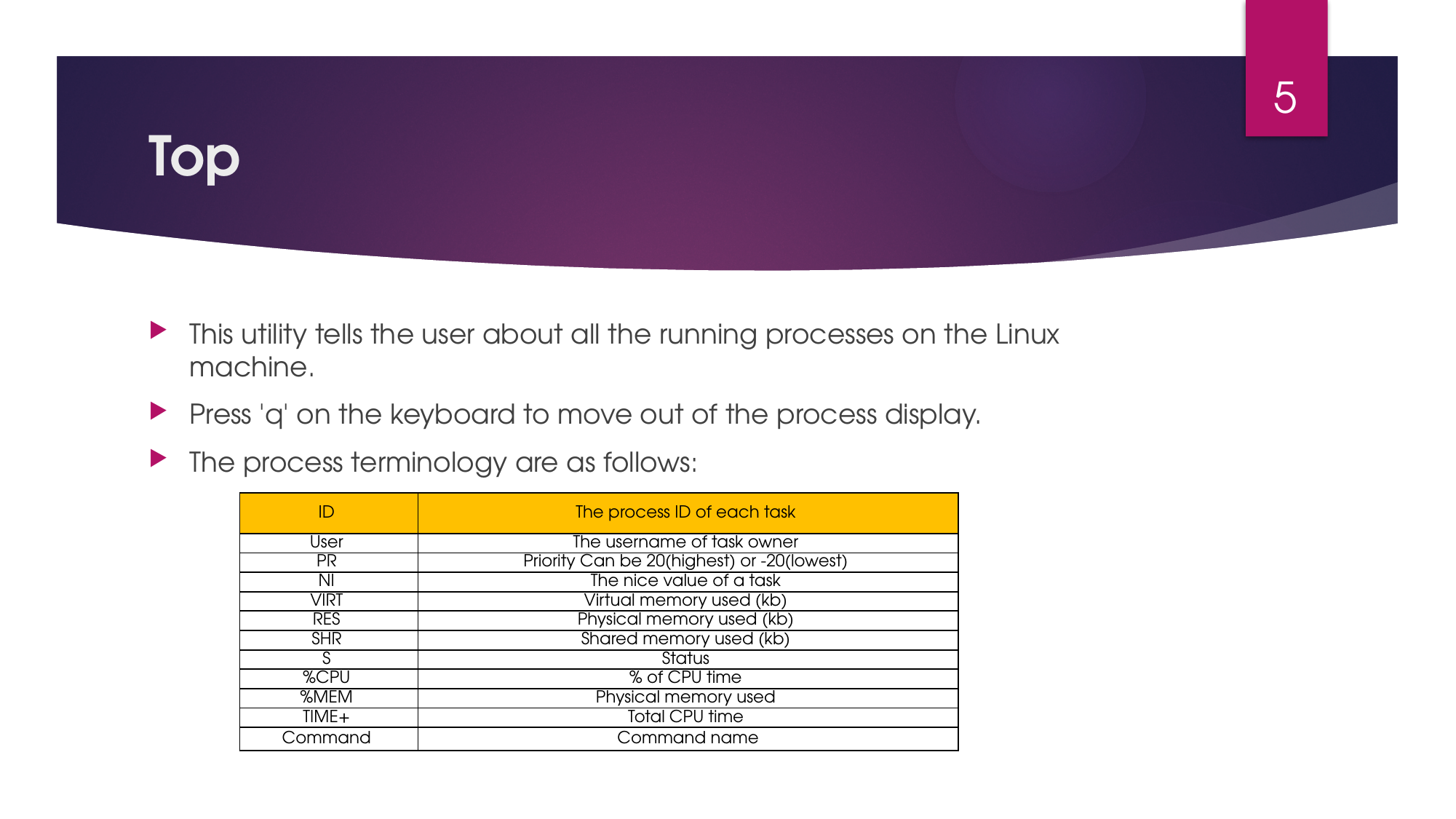

5
# Top
This utility tells the user about all the running processes on the Linux machine.
Press 'q' on the keyboard to move out of the process display.
The process terminology are as follows:

| ID | The process ID of each task |
| --- | --- |
| User | The username of task owner |
| PR | Priority Can be 20(highest) or -20(lowest) |
| NI | The nice value of a task |
| VIRT | Virtual memory used (kb) |
| RES | Physical memory used (kb) |
| SHR | Shared memory used (kb) |
| S | Status |
| %CPU | % of CPU time |
| %MEM | Physical memory used |
| TIME+ | Total CPU time |
| Command | Command name |